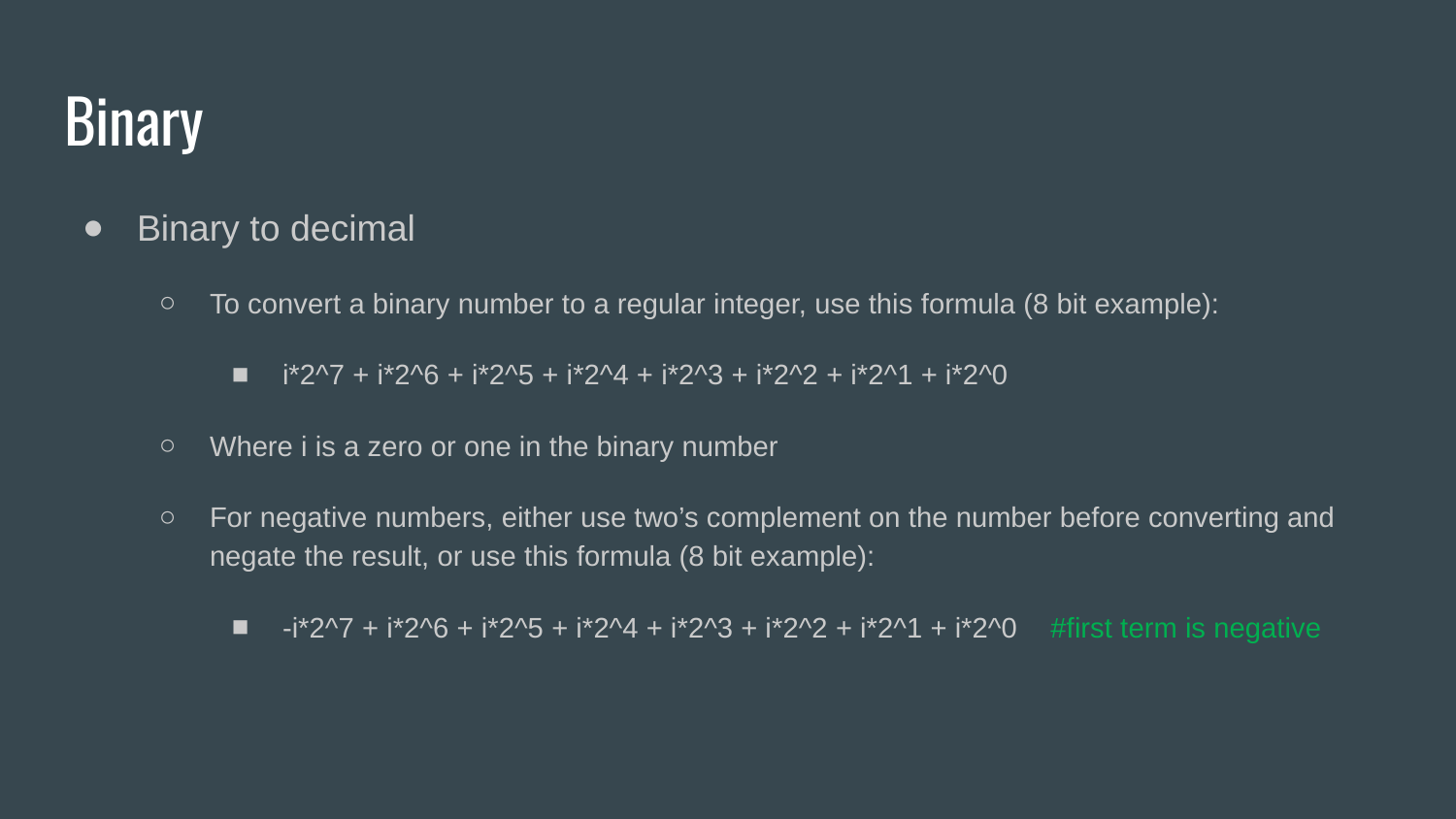

# Binary
Binary to decimal
To convert a binary number to a regular integer, use this formula (8 bit example):
i*2^7 + i*2^6 + i*2^5 + i*2^4 + i*2^3 + i*2^2 + i*2^1 + i*2^0
Where i is a zero or one in the binary number
For negative numbers, either use two’s complement on the number before converting and negate the result, or use this formula (8 bit example):
-i*2^7 + i*2^6 + i*2^5 + i*2^4 + i*2^3 + i*2^2 + i*2^1 + i*2^0    #first term is negative